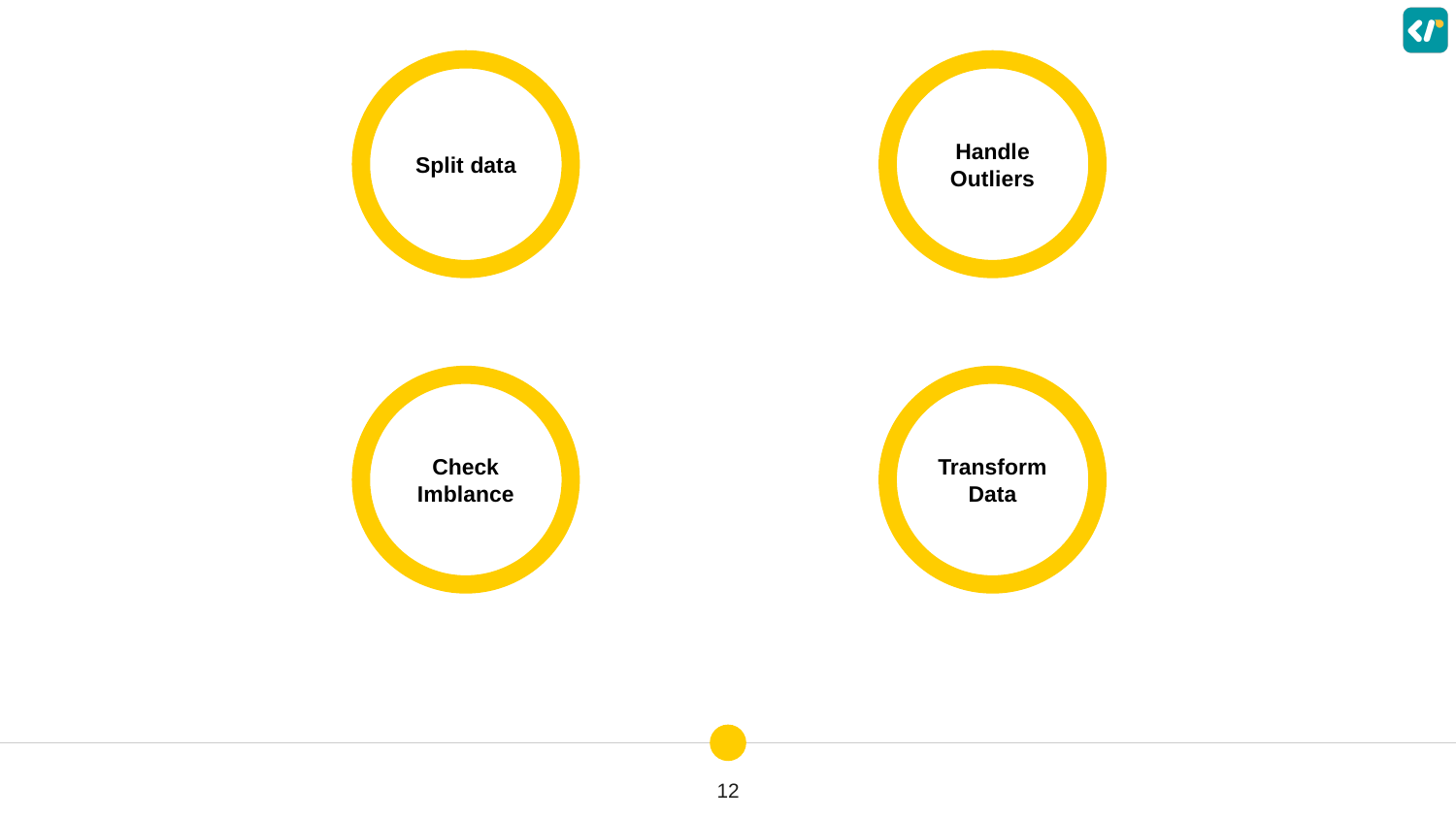

Split data
Handle Outliers
Check Imblance
Transform Data
12